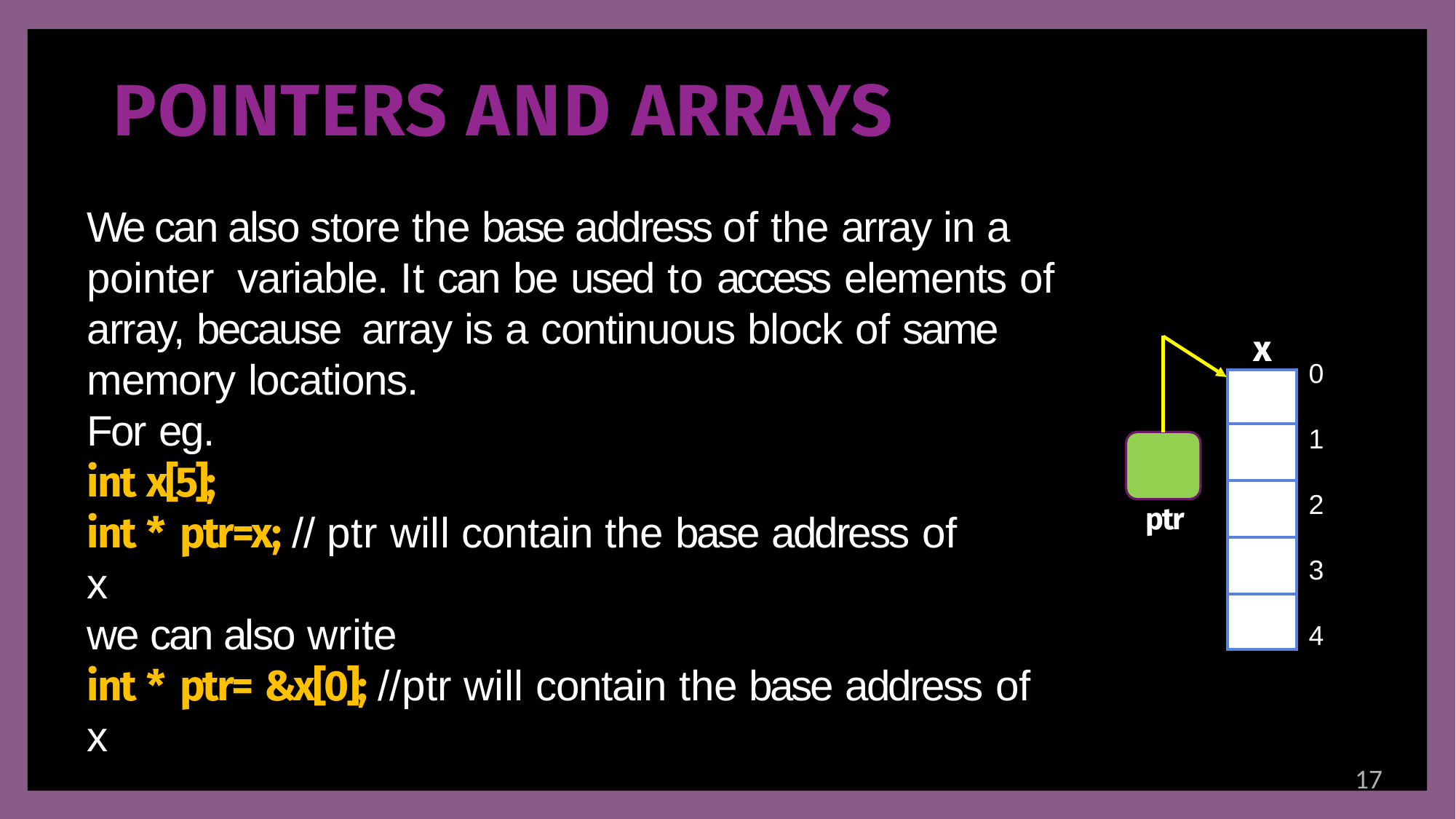

# POINTERS AND ARRAYS
We can also store the base address of the array in a pointer  variable. It can be used to access elements of array, because  array is a continuous block of same memory locations.
x

0
|  |
| --- |
|  |
|  |
|  |
|  |
For eg.
int x[5];
int * ptr=x; // ptr will contain the base address of x
1
2
ptr
3
we can also write
int * ptr= &x[0]; //ptr will contain the base address of x
4
17